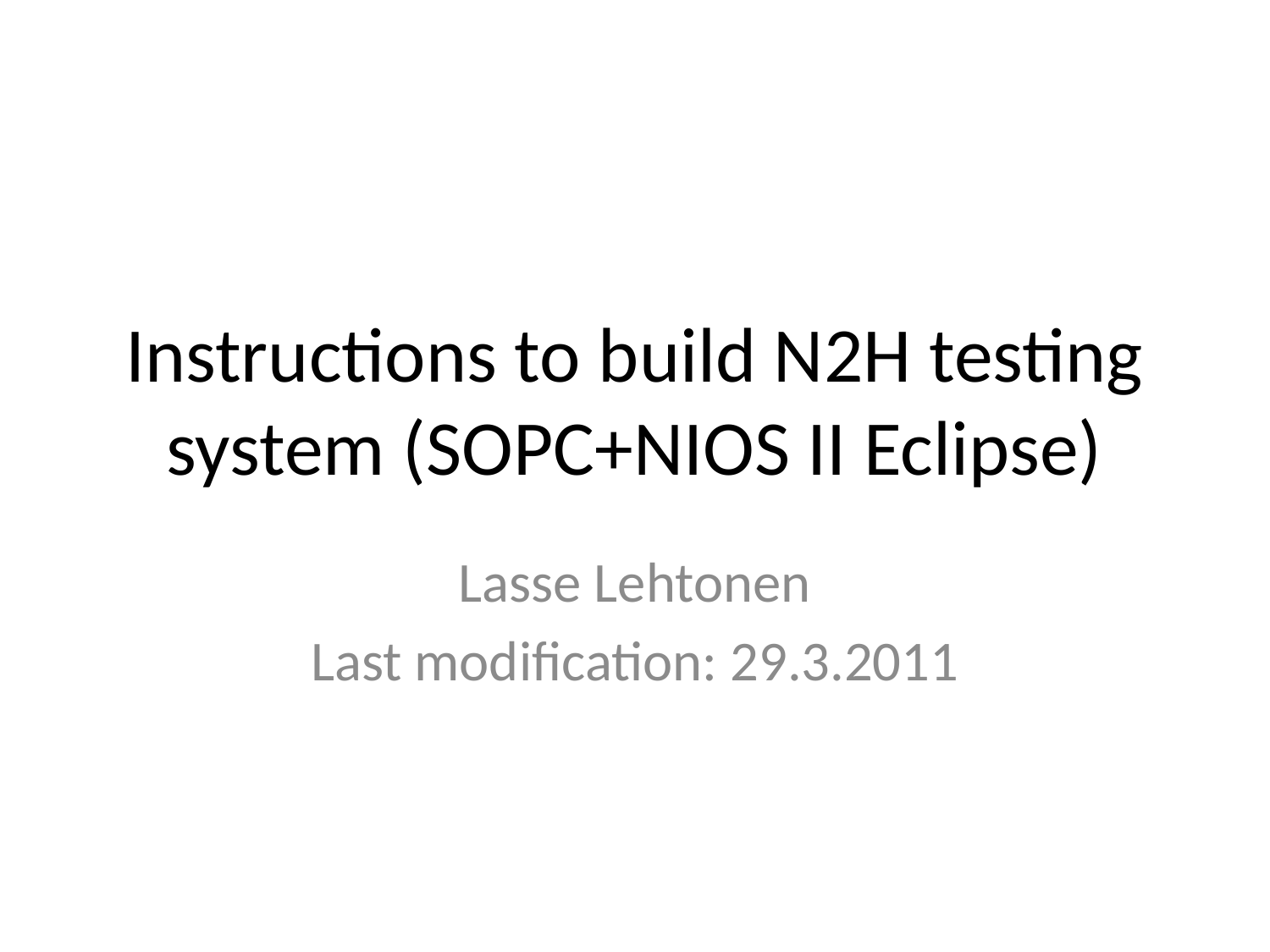

# Instructions to build N2H testing system (SOPC+NIOS II Eclipse)
Lasse Lehtonen
Last modification: 29.3.2011